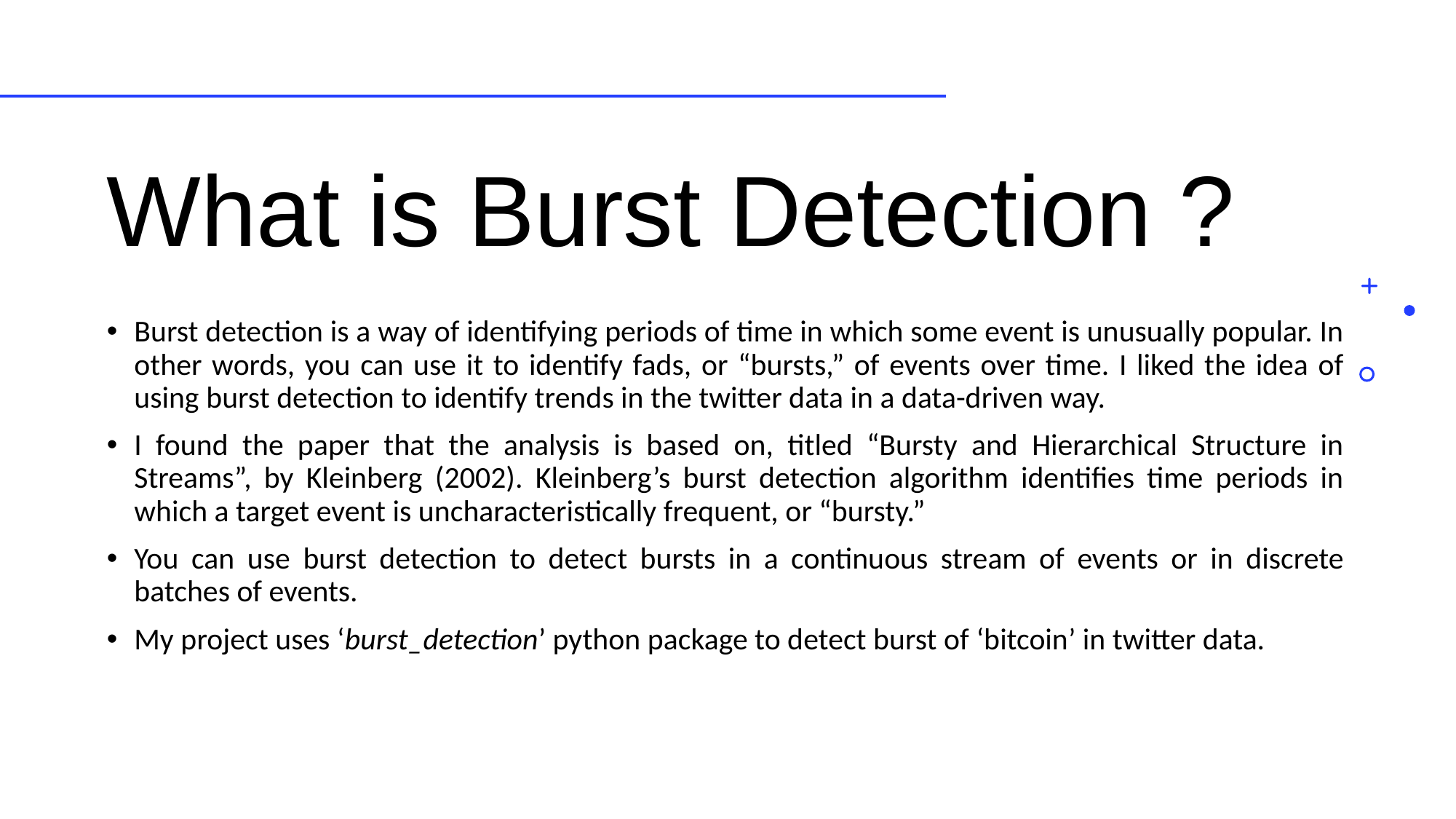

# What is Burst Detection ?

Burst detection is a way of identifying periods of time in which some event is unusually popular. In other words, you can use it to identify fads, or “bursts,” of events over time. I liked the idea of using burst detection to identify trends in the twitter data in a data-driven way.
I found the paper that the analysis is based on, titled “Bursty and Hierarchical Structure in Streams”, by Kleinberg (2002). Kleinberg’s burst detection algorithm identifies time periods in which a target event is uncharacteristically frequent, or “bursty.”
You can use burst detection to detect bursts in a continuous stream of events or in discrete batches of events.
My project uses ‘burst_detection’ python package to detect burst of ‘bitcoin’ in twitter data.